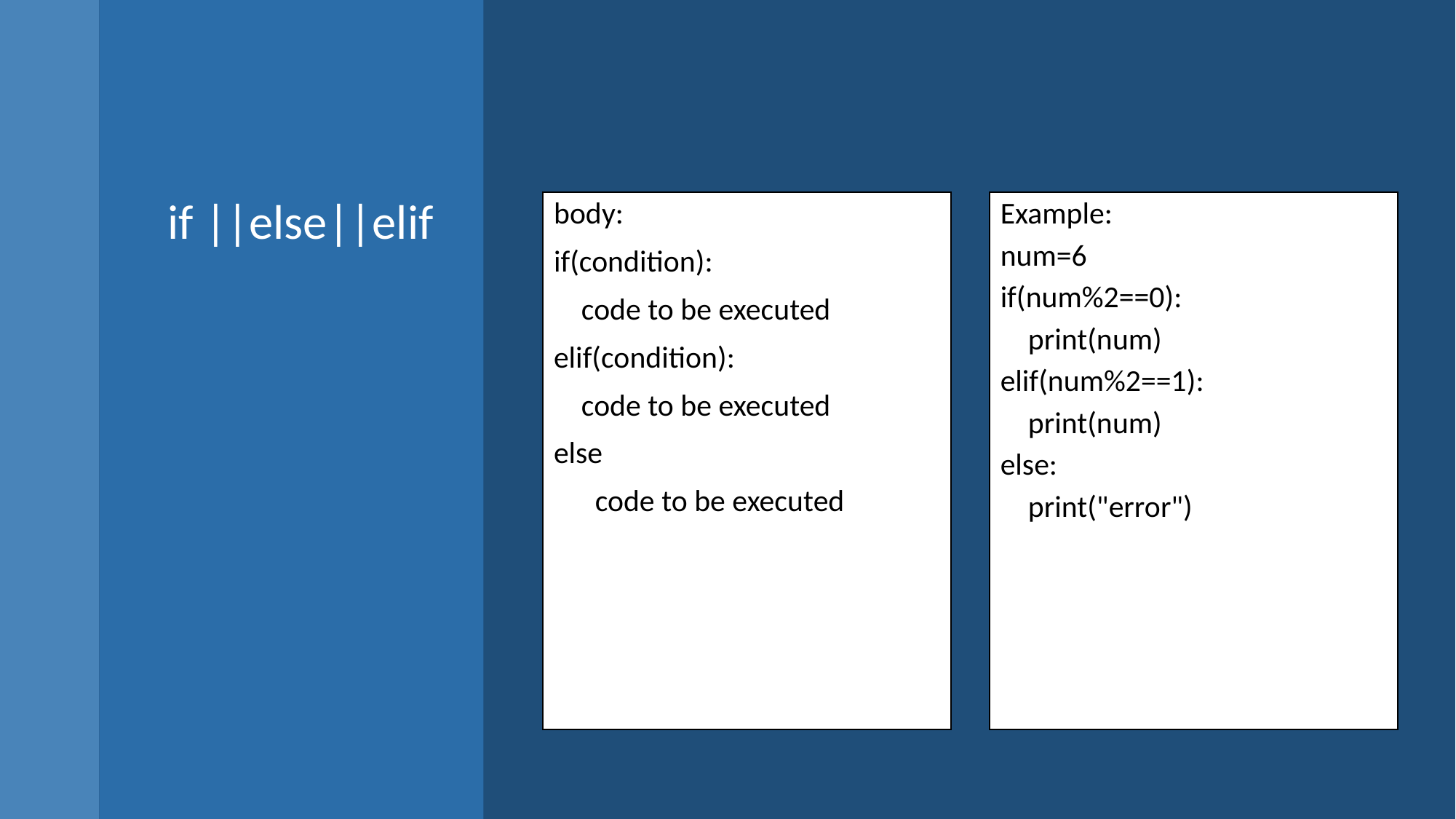

# if ||else||elif
body:
if(condition):
    code to be executed
elif(condition):
    code to be executed
else
      code to be executed

Example:
num=6
if(num%2==0):
    print(num)
elif(num%2==1):
    print(num)
else:
    print("error")